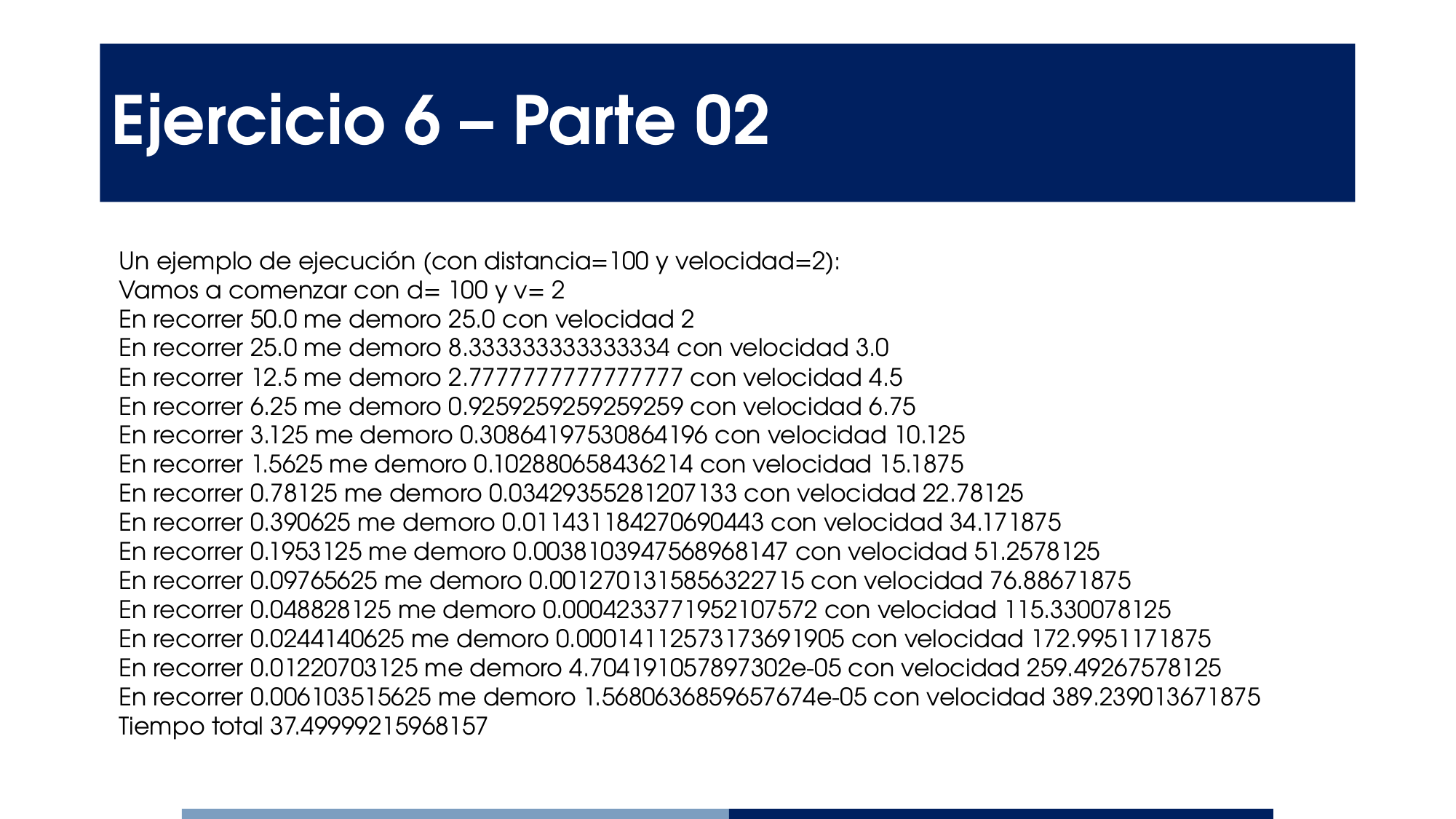

# Ejercicio 6 – Parte 02
Un ejemplo de ejecución (con distancia=100 y velocidad=2):
Vamos a comenzar con d= 100 y v= 2
En recorrer 50.0 me demoro 25.0 con velocidad 2
En recorrer 25.0 me demoro 8.333333333333334 con velocidad 3.0
En recorrer 12.5 me demoro 2.7777777777777777 con velocidad 4.5
En recorrer 6.25 me demoro 0.9259259259259259 con velocidad 6.75
En recorrer 3.125 me demoro 0.30864197530864196 con velocidad 10.125
En recorrer 1.5625 me demoro 0.102880658436214 con velocidad 15.1875
En recorrer 0.78125 me demoro 0.03429355281207133 con velocidad 22.78125
En recorrer 0.390625 me demoro 0.011431184270690443 con velocidad 34.171875
En recorrer 0.1953125 me demoro 0.0038103947568968147 con velocidad 51.2578125
En recorrer 0.09765625 me demoro 0.0012701315856322715 con velocidad 76.88671875
En recorrer 0.048828125 me demoro 0.0004233771952107572 con velocidad 115.330078125
En recorrer 0.0244140625 me demoro 0.00014112573173691905 con velocidad 172.9951171875
En recorrer 0.01220703125 me demoro 4.704191057897302e-05 con velocidad 259.49267578125
En recorrer 0.006103515625 me demoro 1.5680636859657674e-05 con velocidad 389.239013671875
Tiempo total 37.49999215968157